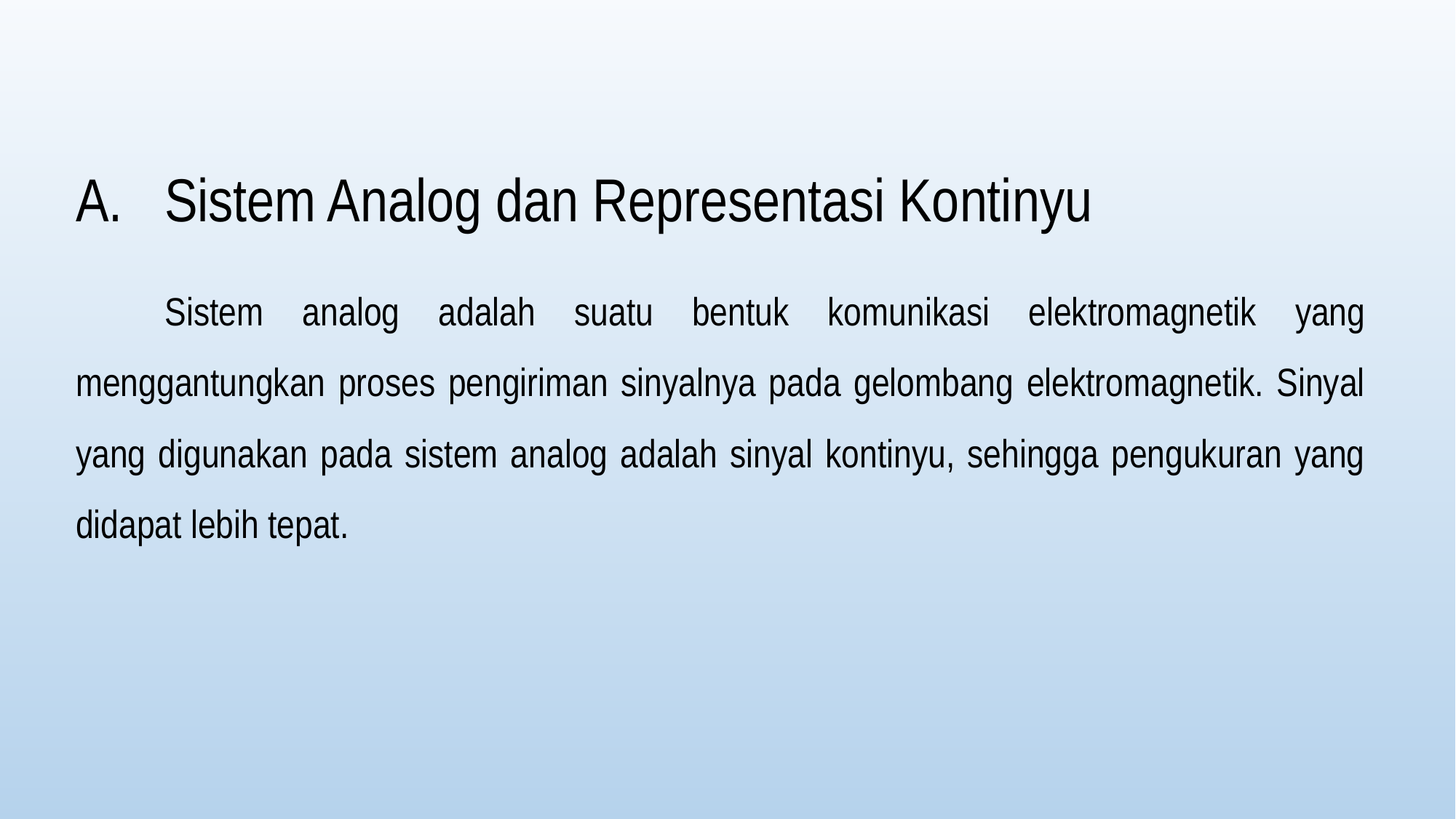

# Sistem Analog dan Representasi Kontinyu
Sistem analog adalah suatu bentuk komunikasi elektromagnetik yang menggantungkan proses pengiriman sinyalnya pada gelombang elektromagnetik. Sinyal yang digunakan pada sistem analog adalah sinyal kontinyu, sehingga pengukuran yang didapat lebih tepat.